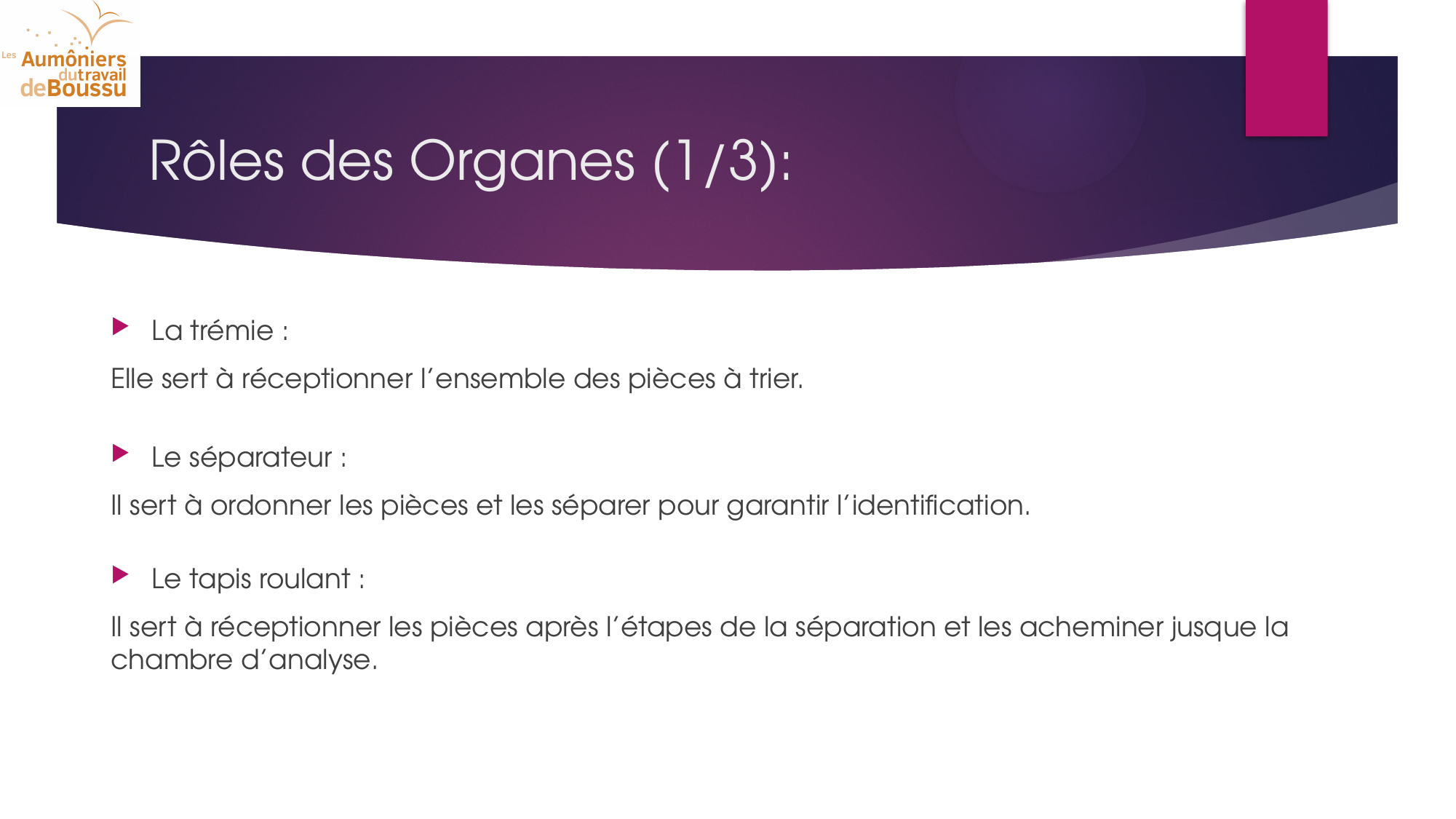

# Rôles des Organes (1/3):
La trémie :
Elle sert à réceptionner l’ensemble des pièces à trier.
Le séparateur :
Il sert à ordonner les pièces et les séparer pour garantir l’identification.
Le tapis roulant :
Il sert à réceptionner les pièces après l’étapes de la séparation et les acheminer jusque la chambre d’analyse.